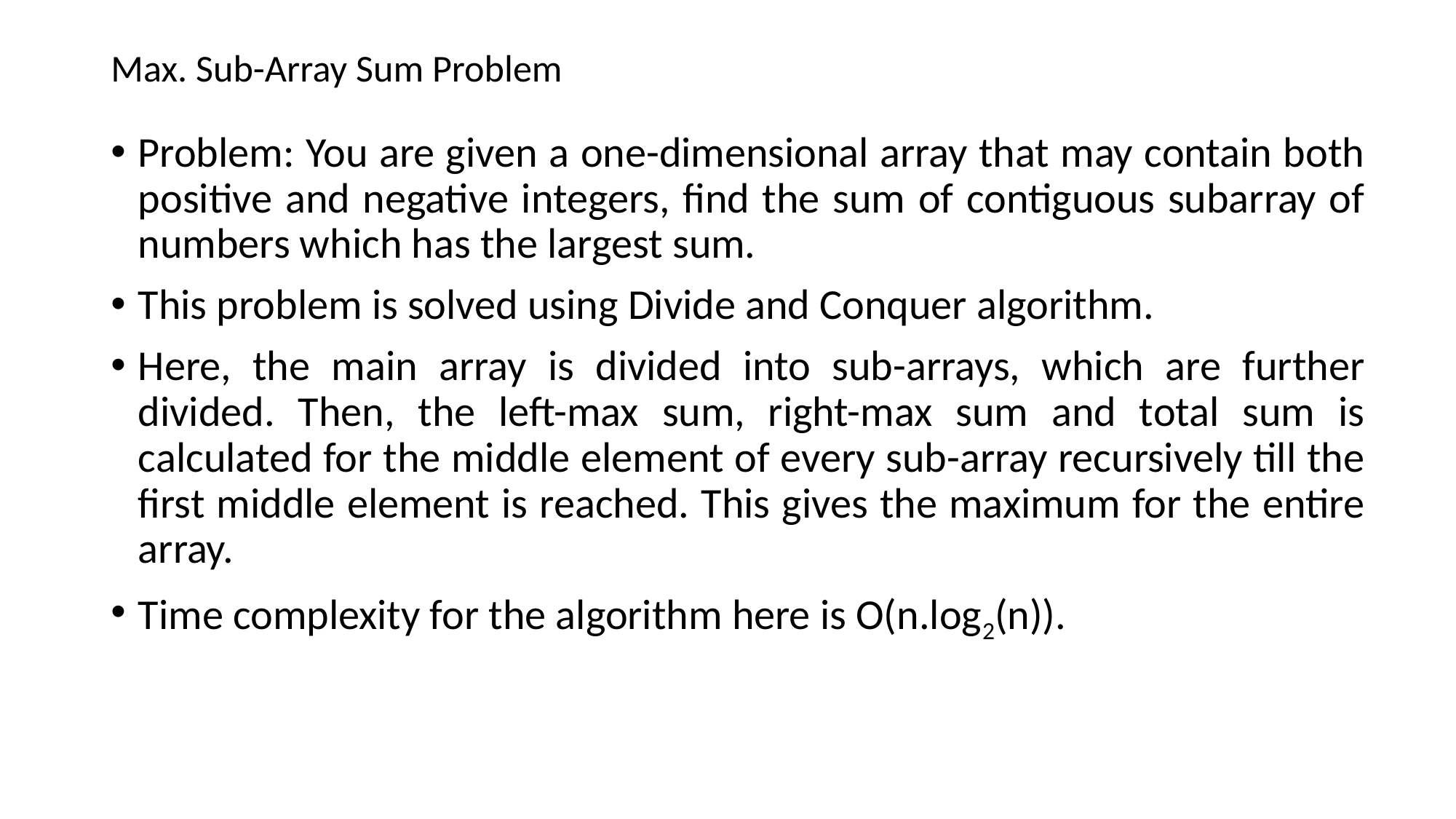

# Max. Sub-Array Sum Problem
Problem: You are given a one-dimensional array that may contain both positive and negative integers, find the sum of contiguous subarray of numbers which has the largest sum.
This problem is solved using Divide and Conquer algorithm.
Here, the main array is divided into sub-arrays, which are further divided. Then, the left-max sum, right-max sum and total sum is calculated for the middle element of every sub-array recursively till the first middle element is reached. This gives the maximum for the entire array.
Time complexity for the algorithm here is O(n.log2(n)).